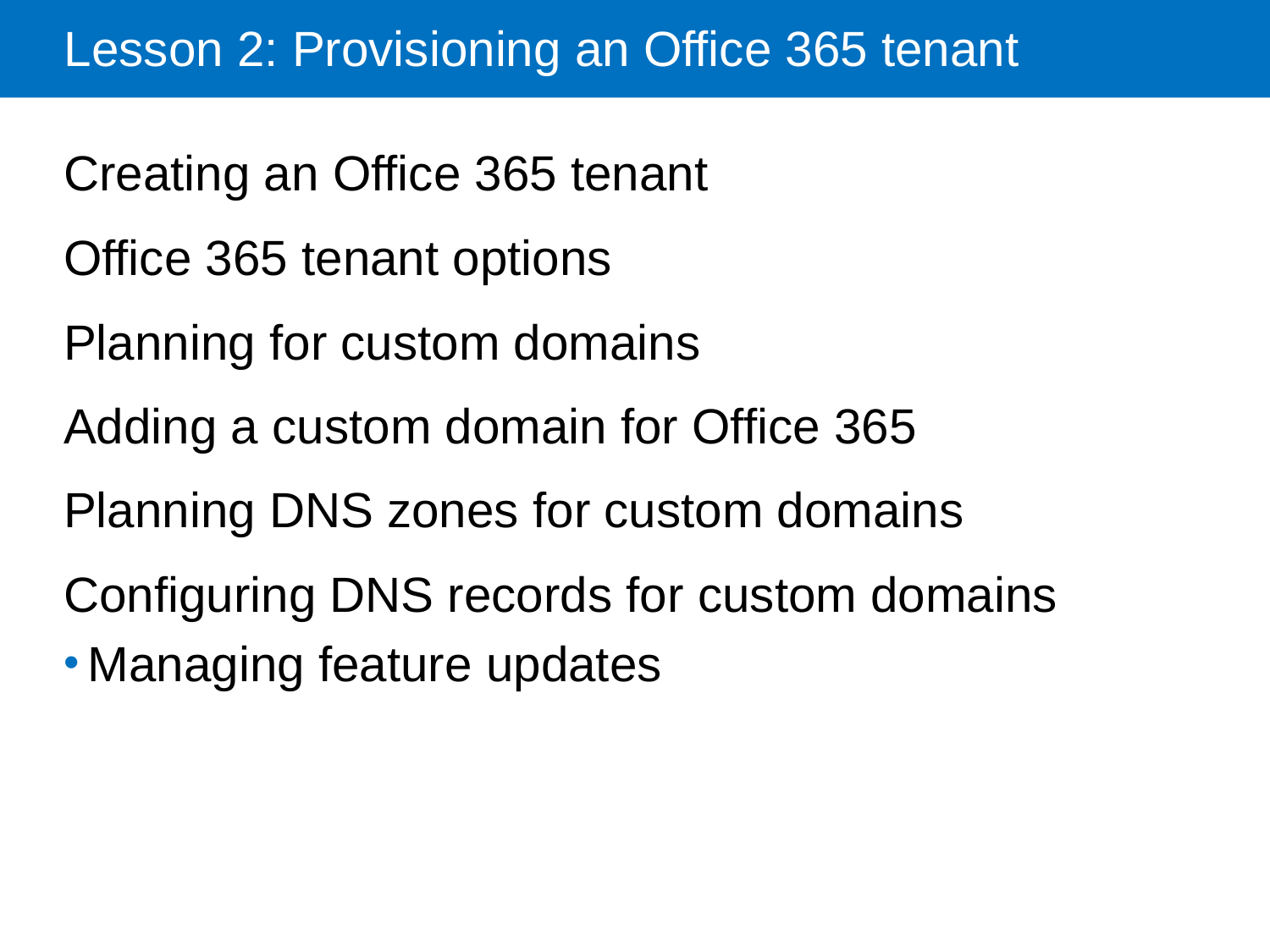

# Lesson 2: Provisioning an Office 365 tenant
Creating an Office 365 tenant
Office 365 tenant options
Planning for custom domains
Adding a custom domain for Office 365
Planning DNS zones for custom domains
Configuring DNS records for custom domains
Managing feature updates